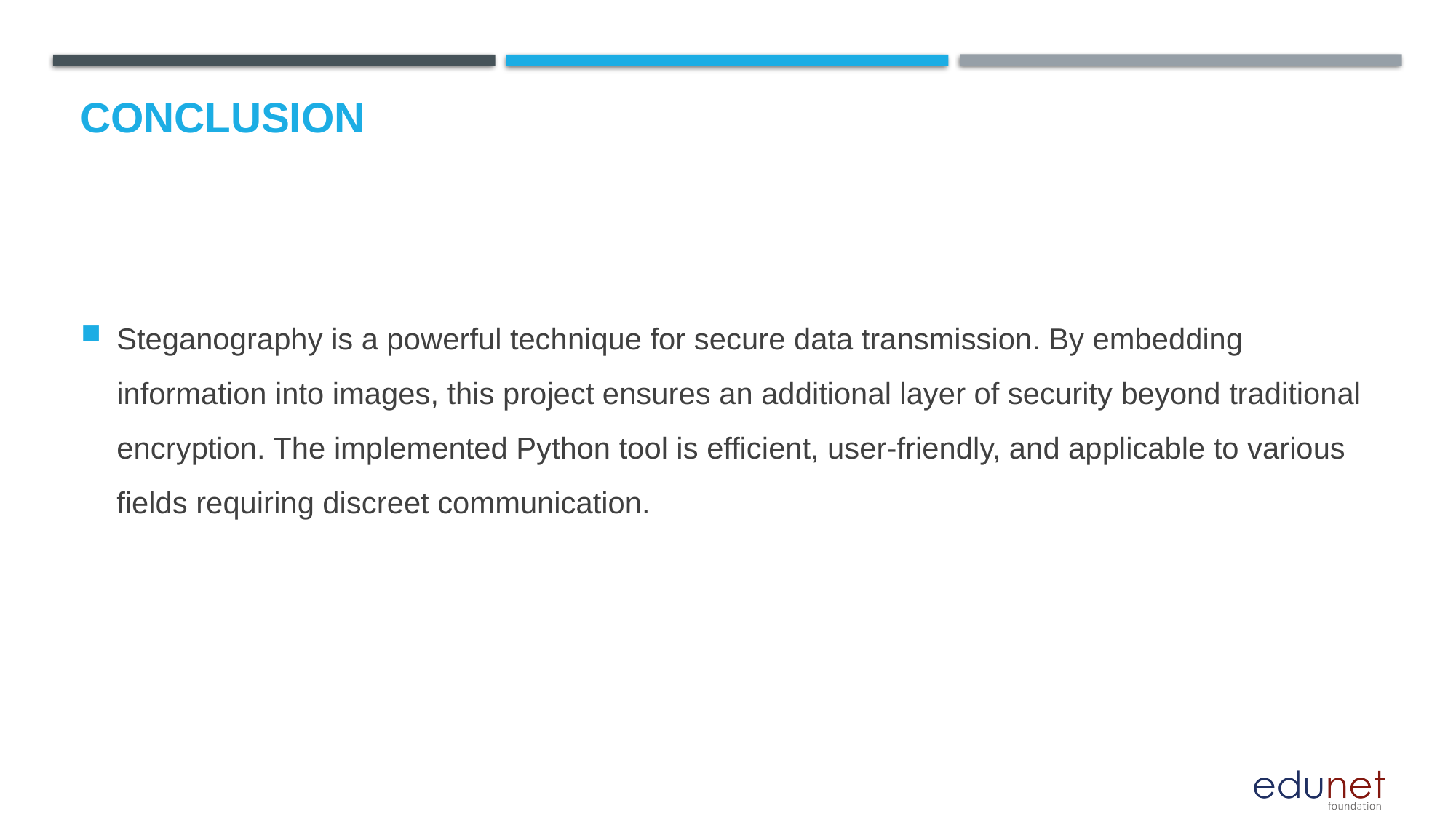

# Conclusion
Steganography is a powerful technique for secure data transmission. By embedding information into images, this project ensures an additional layer of security beyond traditional encryption. The implemented Python tool is efficient, user-friendly, and applicable to various fields requiring discreet communication.